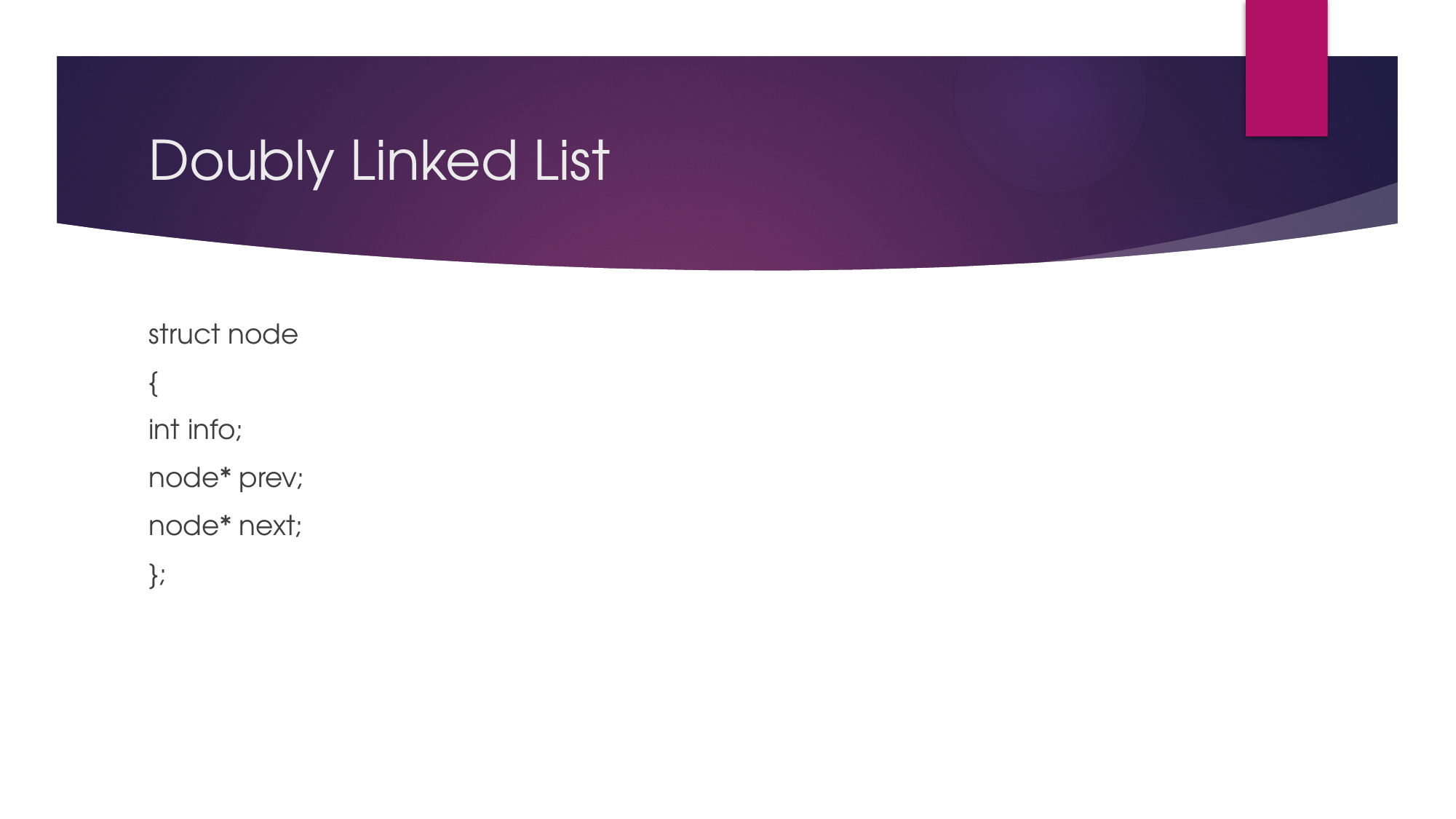

# Doubly Linked List
struct node
{
int info;
node* prev;
node* next;
};